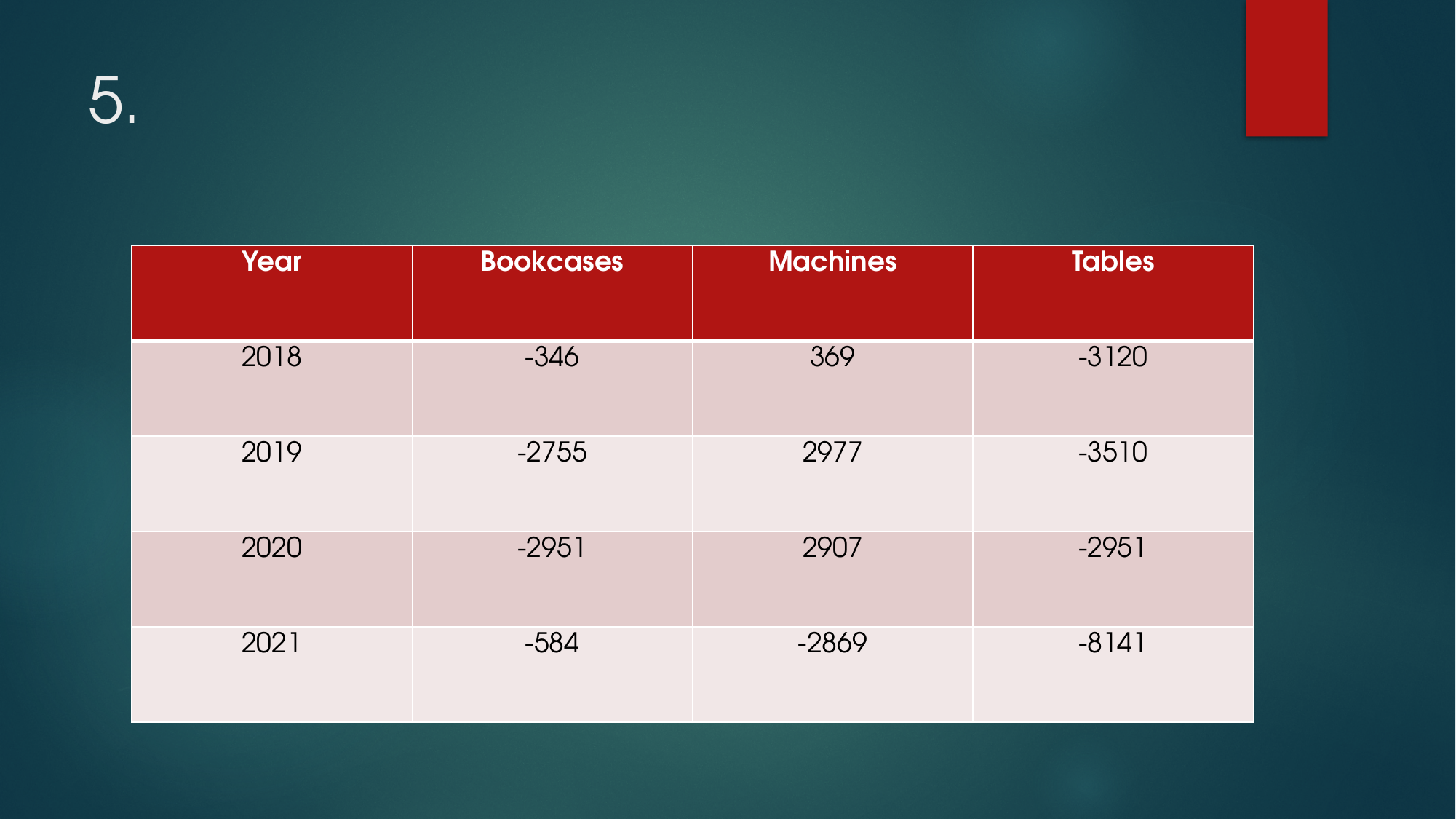

# 5.
| Year | Bookcases | Machines | Tables |
| --- | --- | --- | --- |
| 2018 | -346 | 369 | -3120 |
| 2019 | -2755 | 2977 | -3510 |
| 2020 | -2951 | 2907 | -2951 |
| 2021 | -584 | -2869 | -8141 |